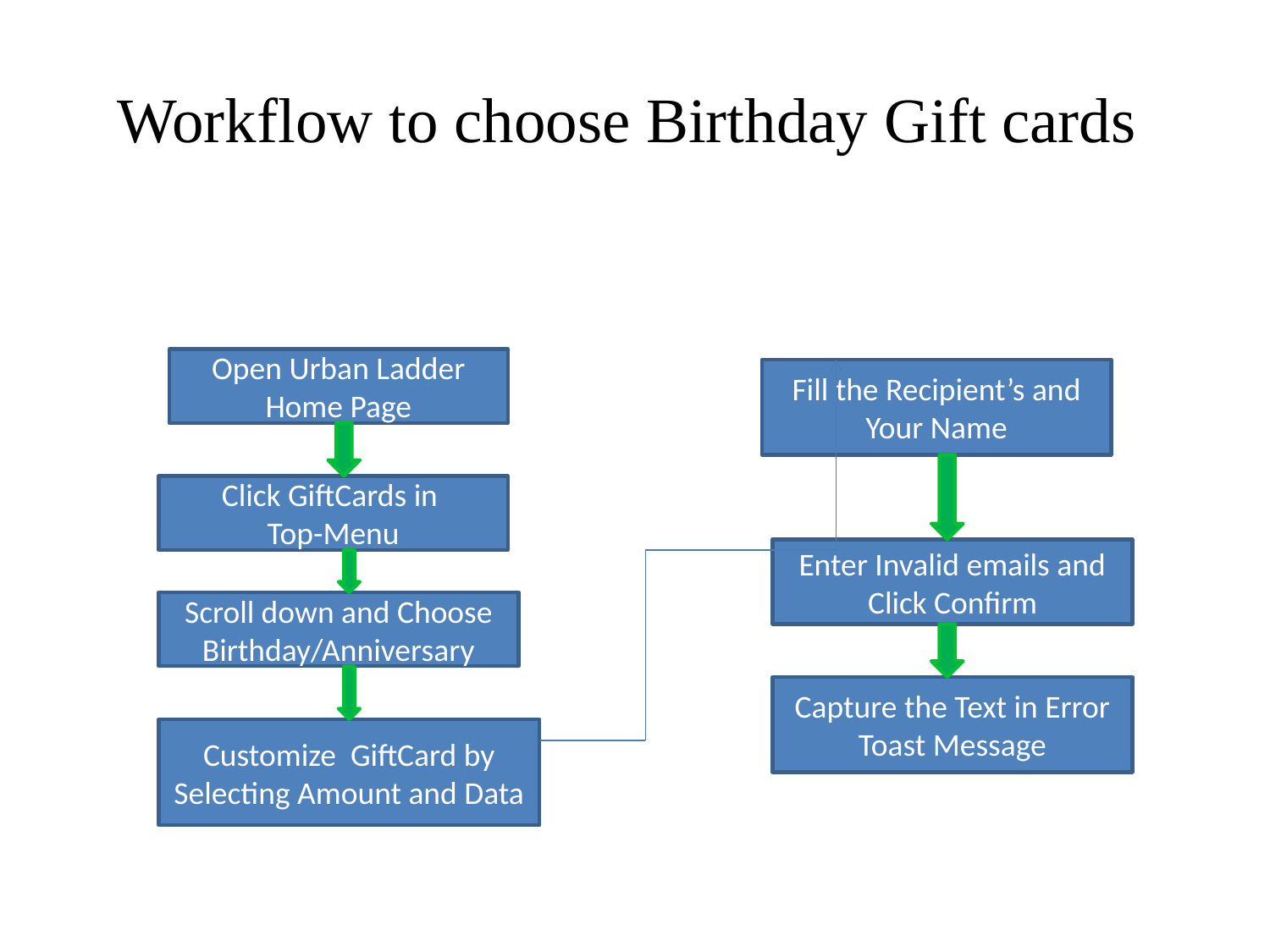

# Workflow to choose Birthday Gift cards

Open Urban Ladder Home Page
Fill the Recipient’s and Your Name

Click GiftCards in
Top-Menu
Enter Invalid emails and Click Confirm

Scroll down and Choose Birthday/Anniversary

Capture the Text in Error Toast Message
Customize  GiftCard by Selecting Amount and Data